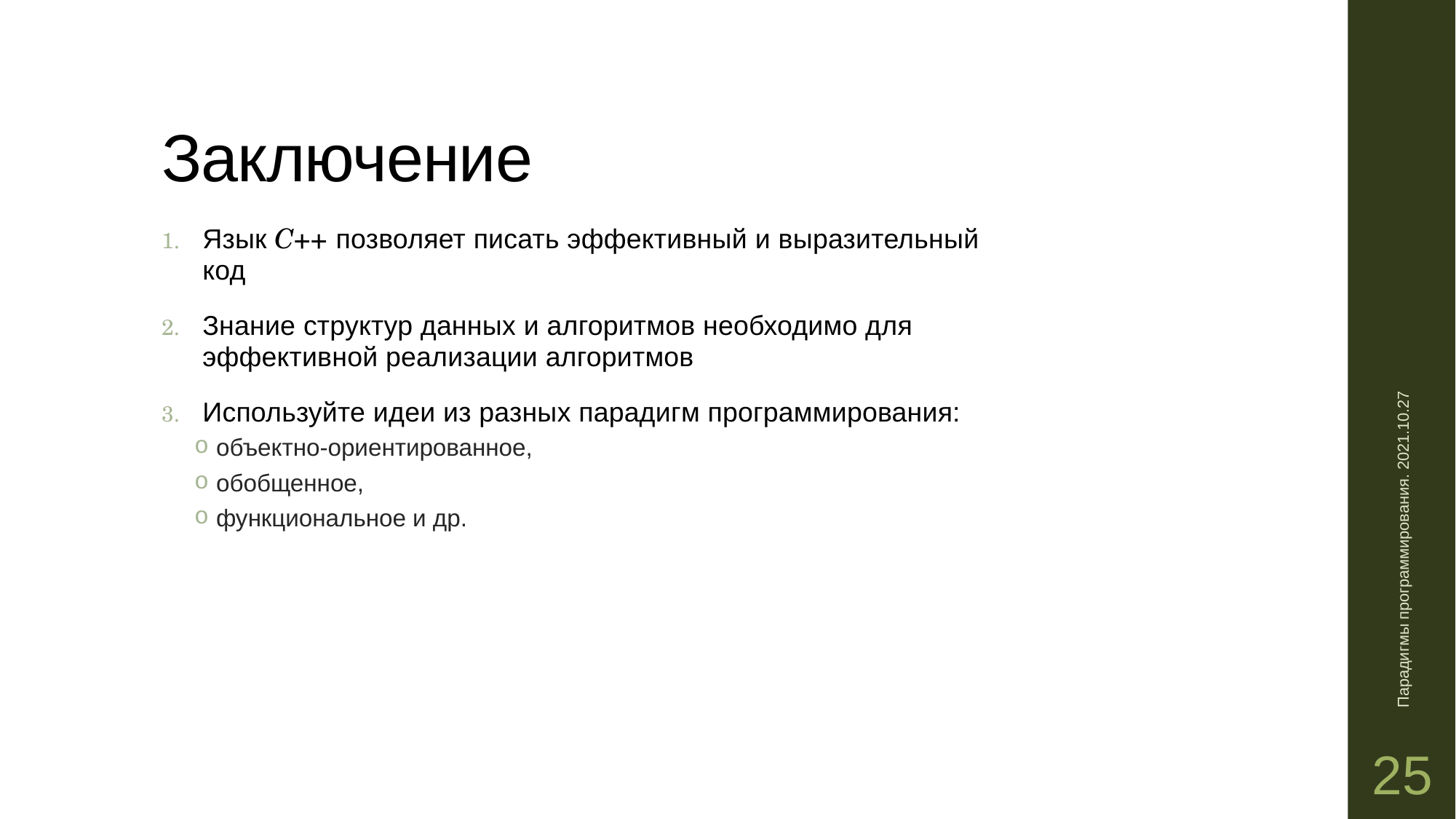

# Заключение
Язык C++ позволяет писать эффективный и выразительный код
Знание структур данных и алгоритмов необходимо для эффективной реализации алгоритмов
Используйте идеи из разных парадигм программирования:
объектно-ориентированное,
обобщенное,
функциональное и др.
Парадигмы программирования. 2021.10.27
25